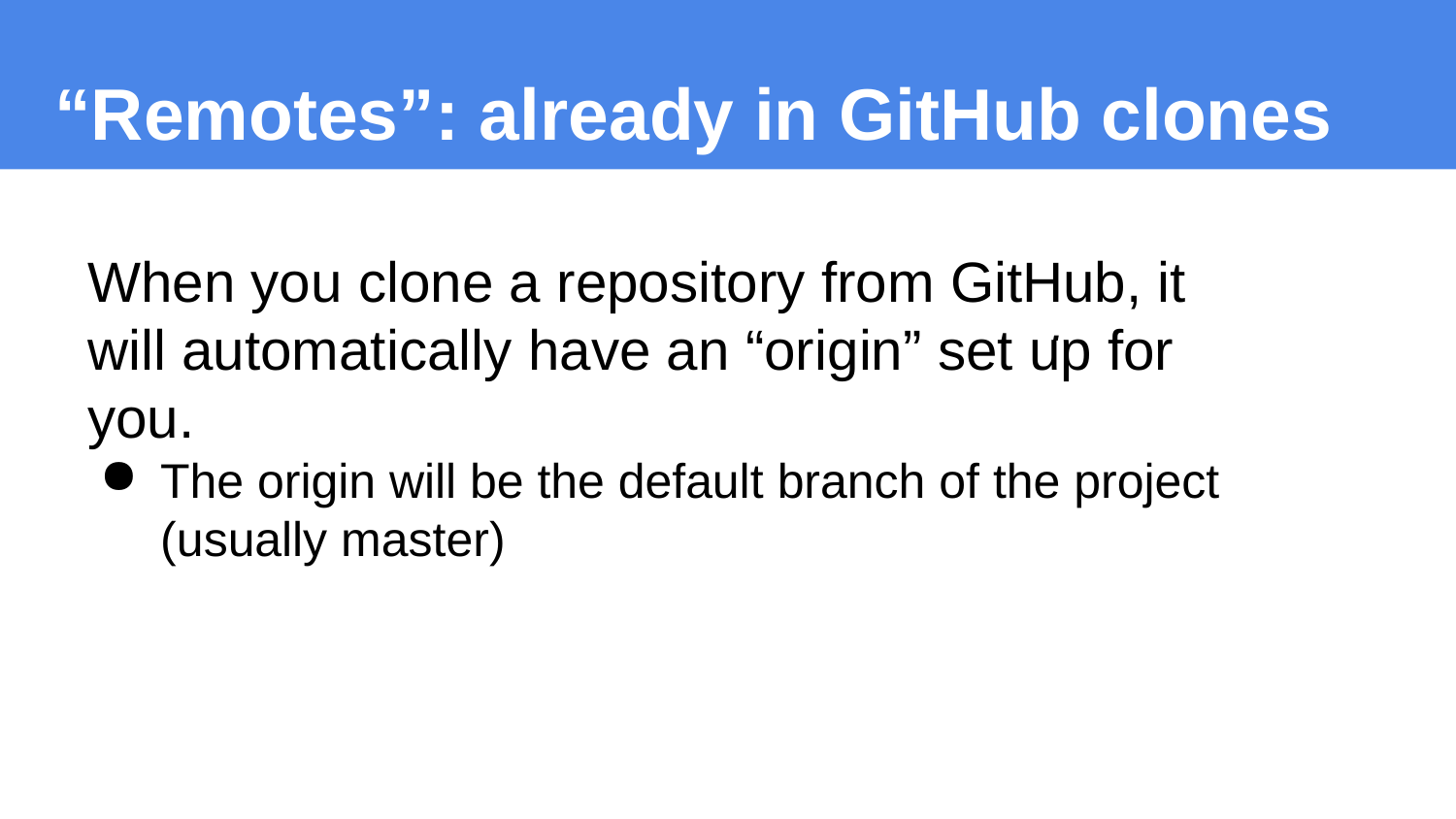

“Remotes”: already in GitHub clones
When you clone a repository from GitHub, it will automatically have an “origin” set up for you.
The origin will be the default branch of the project (usually master)
.